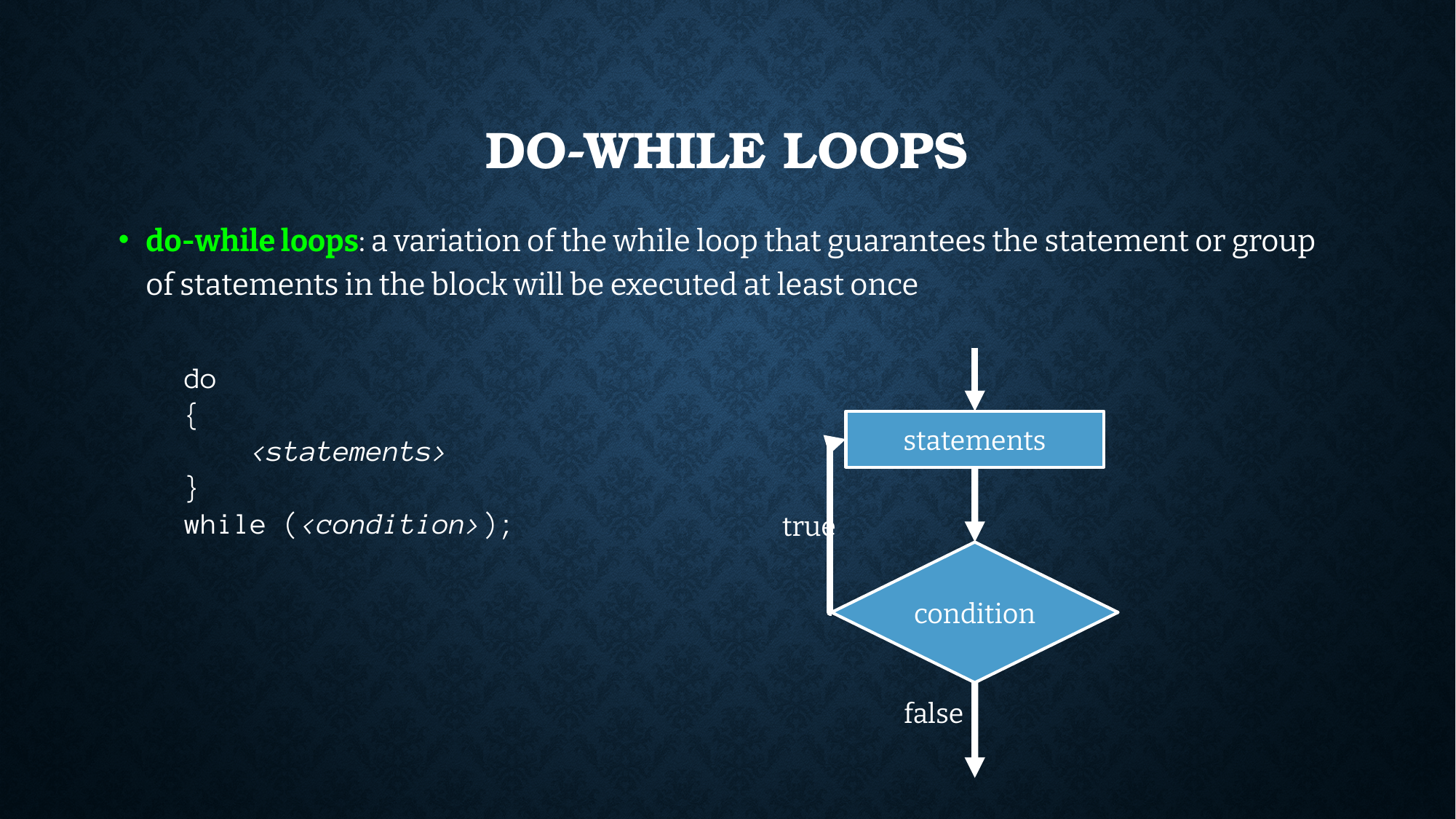

# Do-While Loops
do-while loops: a variation of the while loop that guarantees the statement or group of statements in the block will be executed at least once

    do
    {
        <statements>
    }
    while (<condition>);
statements
true
condition
false